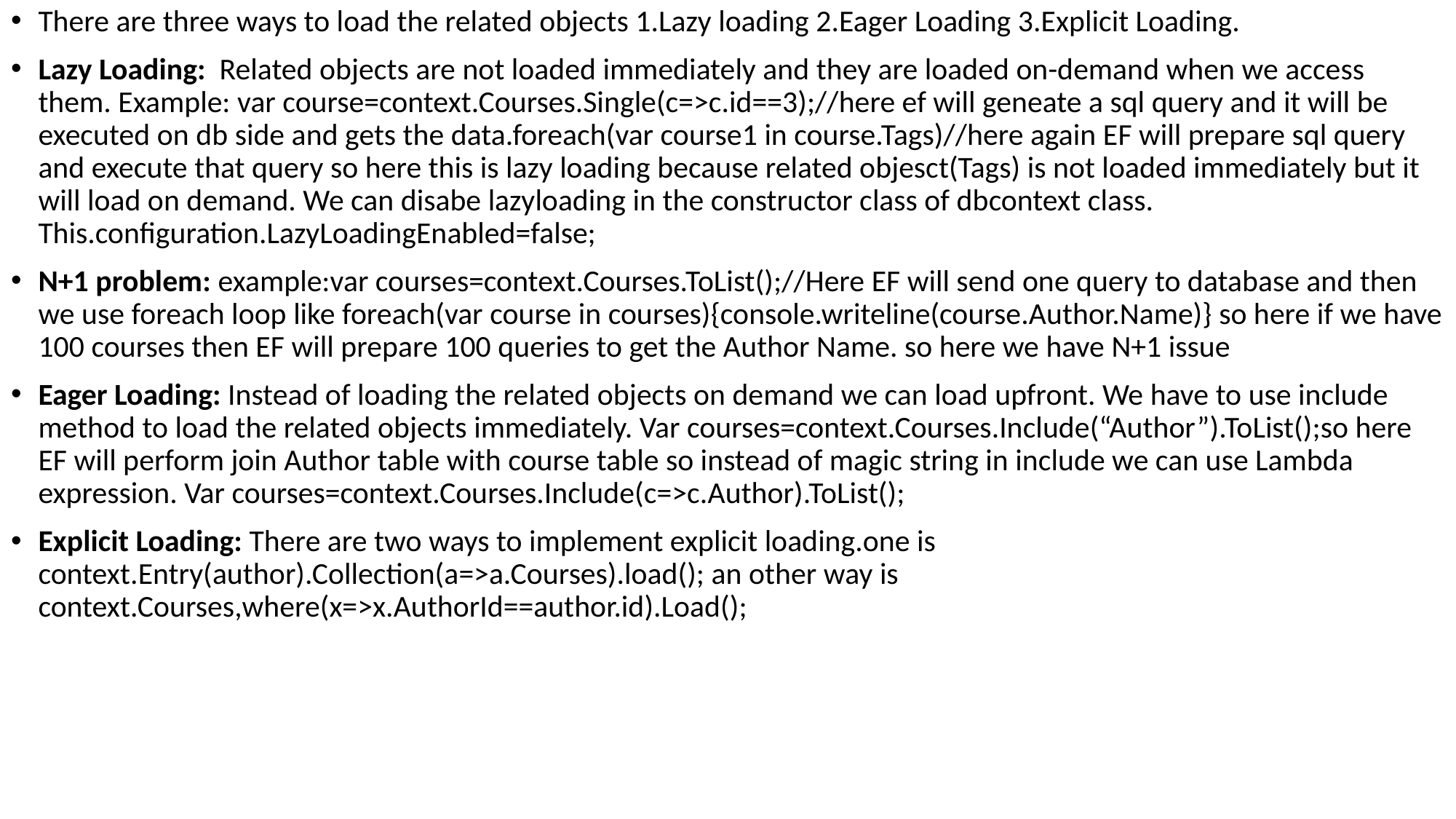

There are three ways to load the related objects 1.Lazy loading 2.Eager Loading 3.Explicit Loading.
Lazy Loading:  Related objects are not loaded immediately and they are loaded on-demand when we access them. Example: var course=context.Courses.Single(c=>c.id==3);//here ef will geneate a sql query and it will be executed on db side and gets the data.foreach(var course1 in course.Tags)//here again EF will prepare sql query and execute that query so here this is lazy loading because related objesct(Tags) is not loaded immediately but it will load on demand. We can disabe lazyloading in the constructor class of dbcontext class. This.configuration.LazyLoadingEnabled=false;
N+1 problem: example:var courses=context.Courses.ToList();//Here EF will send one query to database and then we use foreach loop like foreach(var course in courses){console.writeline(course.Author.Name)} so here if we have 100 courses then EF will prepare 100 queries to get the Author Name. so here we have N+1 issue
Eager Loading: Instead of loading the related objects on demand we can load upfront. We have to use include method to load the related objects immediately. Var courses=context.Courses.Include(“Author”).ToList();so here EF will perform join Author table with course table so instead of magic string in include we can use Lambda expression. Var courses=context.Courses.Include(c=>c.Author).ToList();
Explicit Loading: There are two ways to implement explicit loading.one is context.Entry(author).Collection(a=>a.Courses).load(); an other way is context.Courses,where(x=>x.AuthorId==author.id).Load();